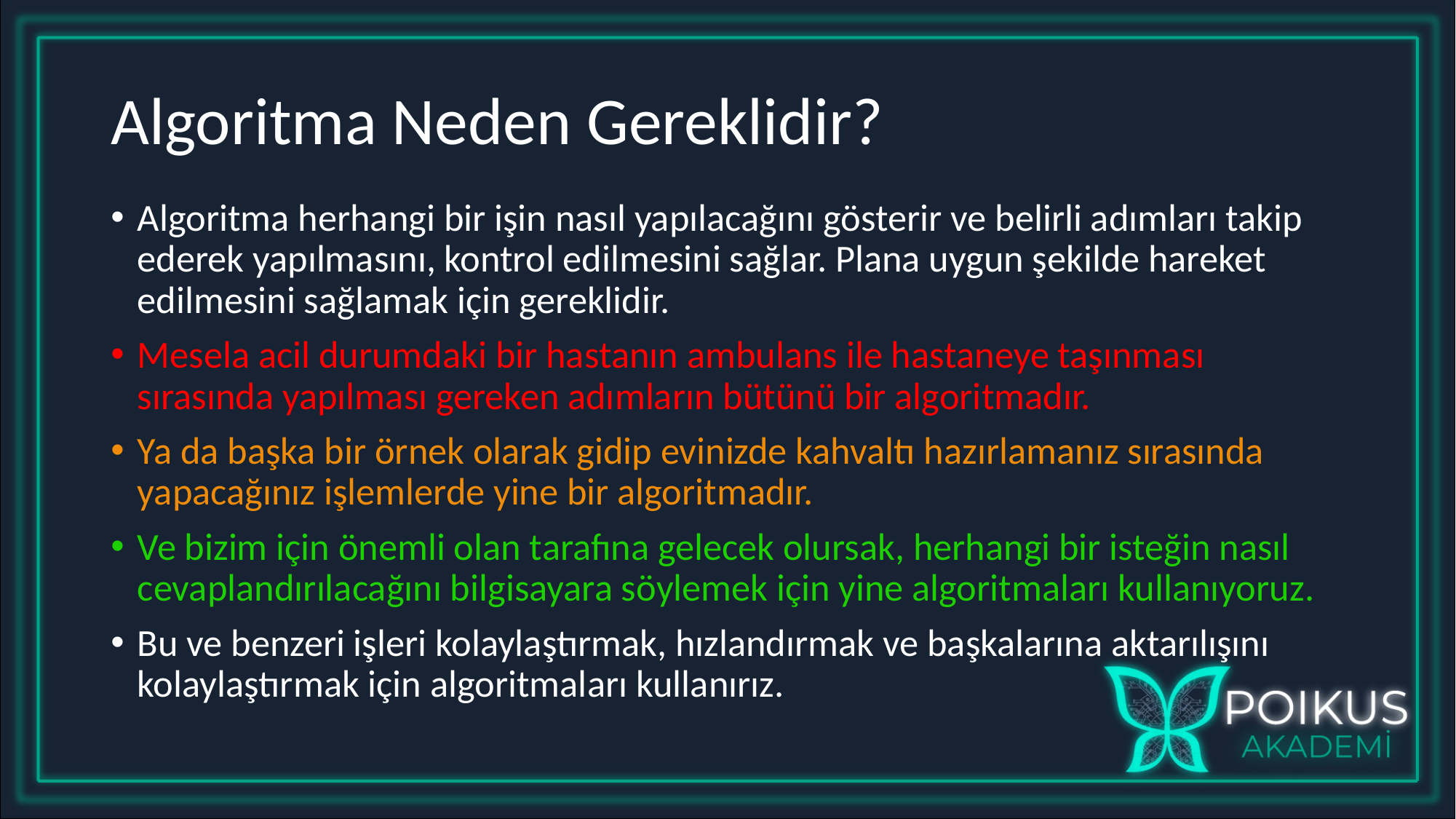

# Algoritma Neden Gereklidir?
Algoritma herhangi bir işin nasıl yapılacağını gösterir ve belirli adımları takip ederek yapılmasını, kontrol edilmesini sağlar. Plana uygun şekilde hareket edilmesini sağlamak için gereklidir.
Mesela acil durumdaki bir hastanın ambulans ile hastaneye taşınması sırasında yapılması gereken adımların bütünü bir algoritmadır.
Ya da başka bir örnek olarak gidip evinizde kahvaltı hazırlamanız sırasında yapacağınız işlemlerde yine bir algoritmadır.
Ve bizim için önemli olan tarafına gelecek olursak, herhangi bir isteğin nasıl cevaplandırılacağını bilgisayara söylemek için yine algoritmaları kullanıyoruz.
Bu ve benzeri işleri kolaylaştırmak, hızlandırmak ve başkalarına aktarılışını kolaylaştırmak için algoritmaları kullanırız.